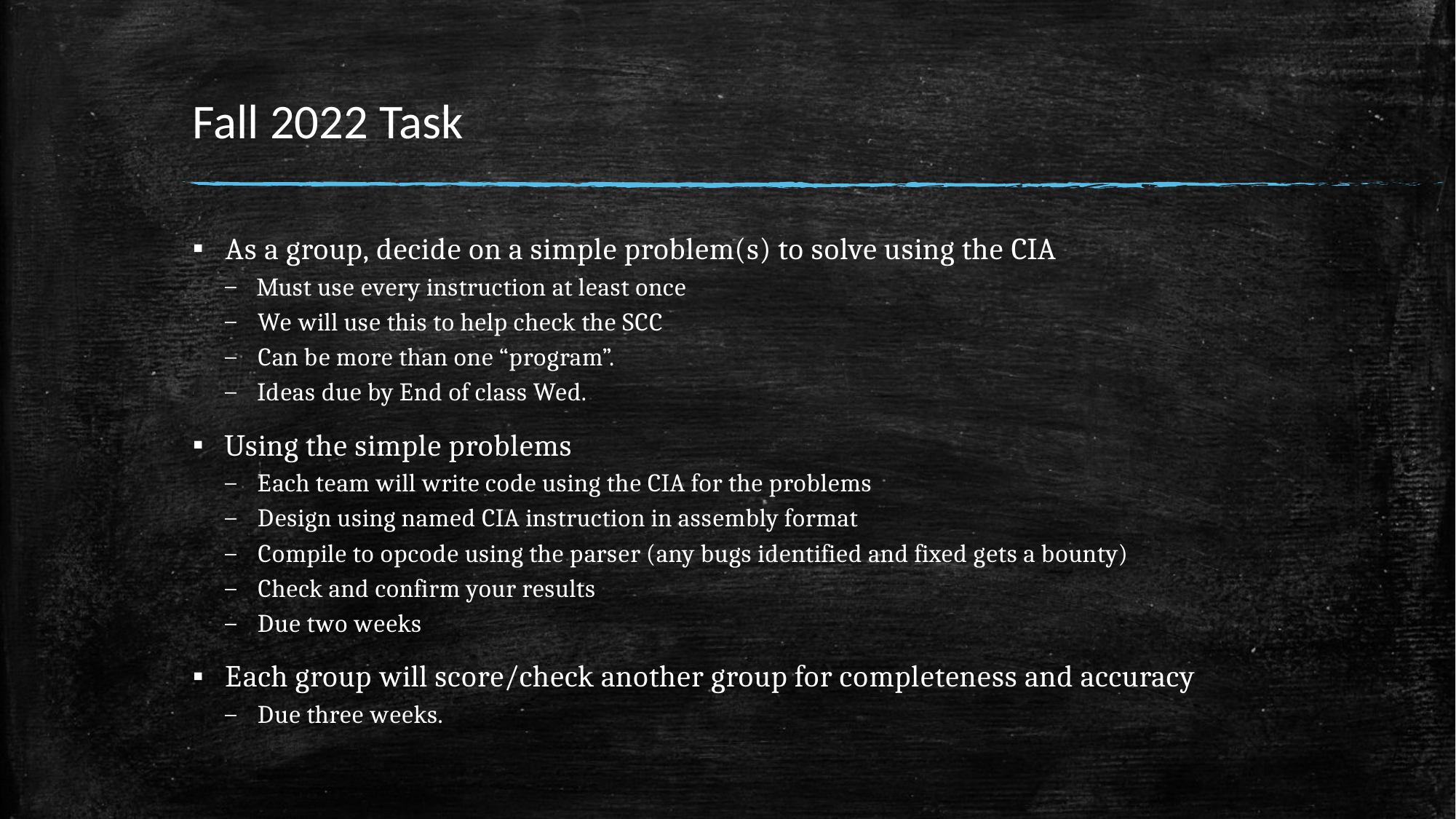

# Fall 2022 Task
As a group, decide on a simple problem(s) to solve using the CIA
Must use every instruction at least once
We will use this to help check the SCC
Can be more than one “program”.
Ideas due by End of class Wed.
Using the simple problems
Each team will write code using the CIA for the problems
Design using named CIA instruction in assembly format
Compile to opcode using the parser (any bugs identified and fixed gets a bounty)
Check and confirm your results
Due two weeks
Each group will score/check another group for completeness and accuracy
Due three weeks.